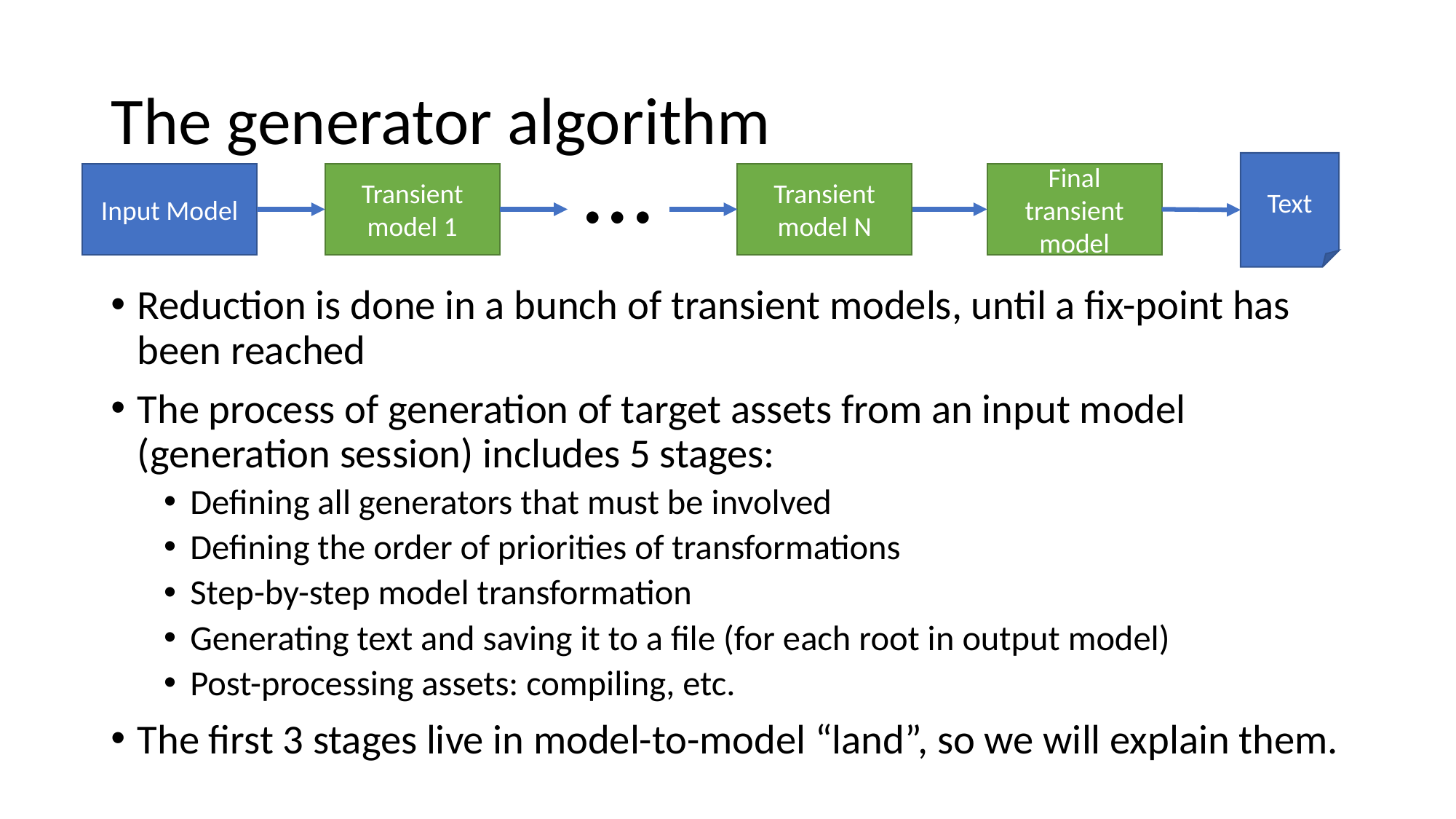

# The generator algorithm
...
Text
Input Model
Transient model 1
Transient model N
Final transient model
Reduction is done in a bunch of transient models, until a fix-point has been reached
The process of generation of target assets from an input model (generation session) includes 5 stages:
Defining all generators that must be involved
Defining the order of priorities of transformations
Step-by-step model transformation
Generating text and saving it to a file (for each root in output model)
Post-processing assets: compiling, etc.
The first 3 stages live in model-to-model “land”, so we will explain them.